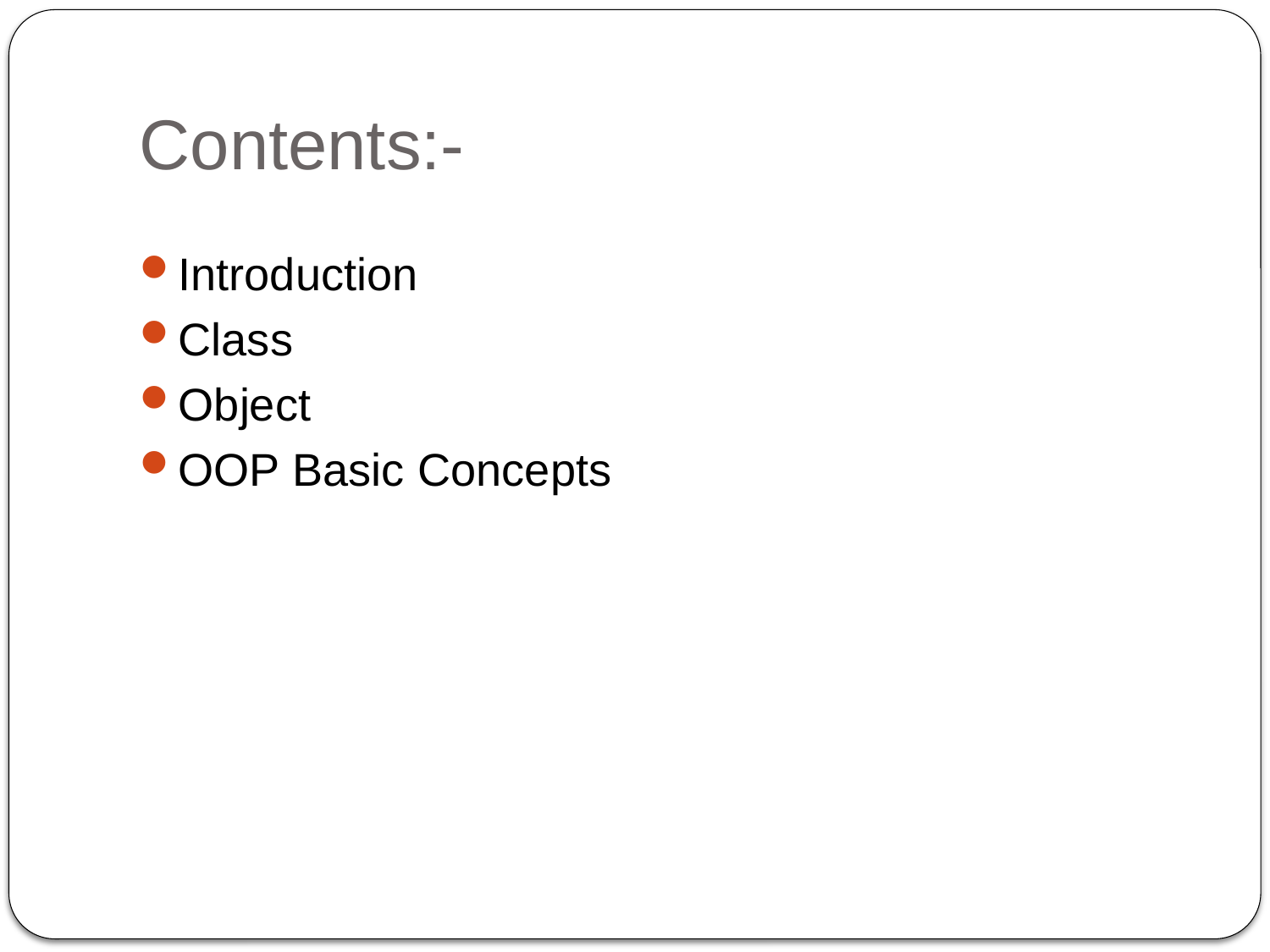

# Contents:-
Introduction
Class
Object
OOP Basic Concepts